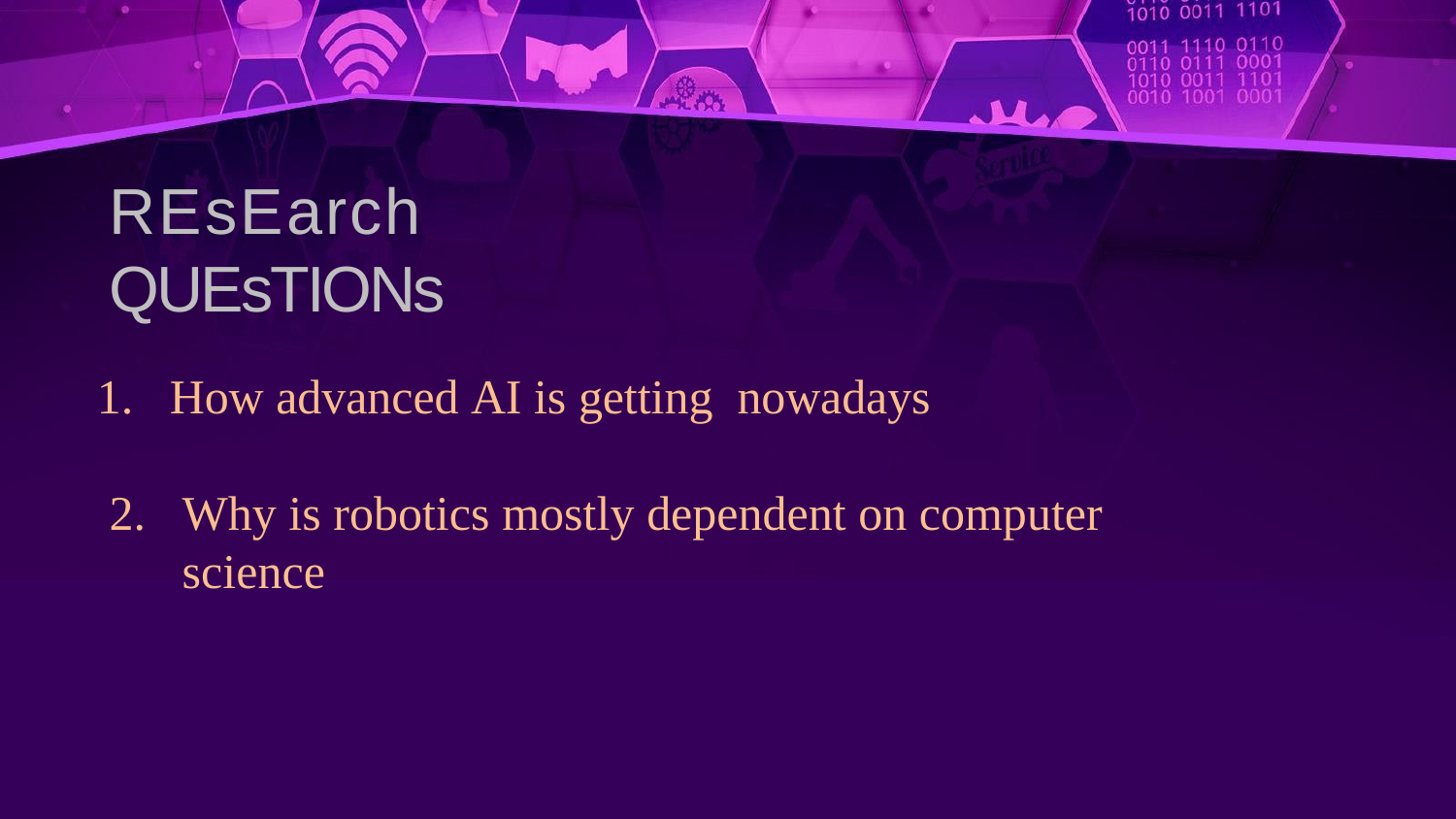

# REsEarch QUEsTIONs
How advanced AI is getting  nowadays

Why is robotics mostly dependent on computer science